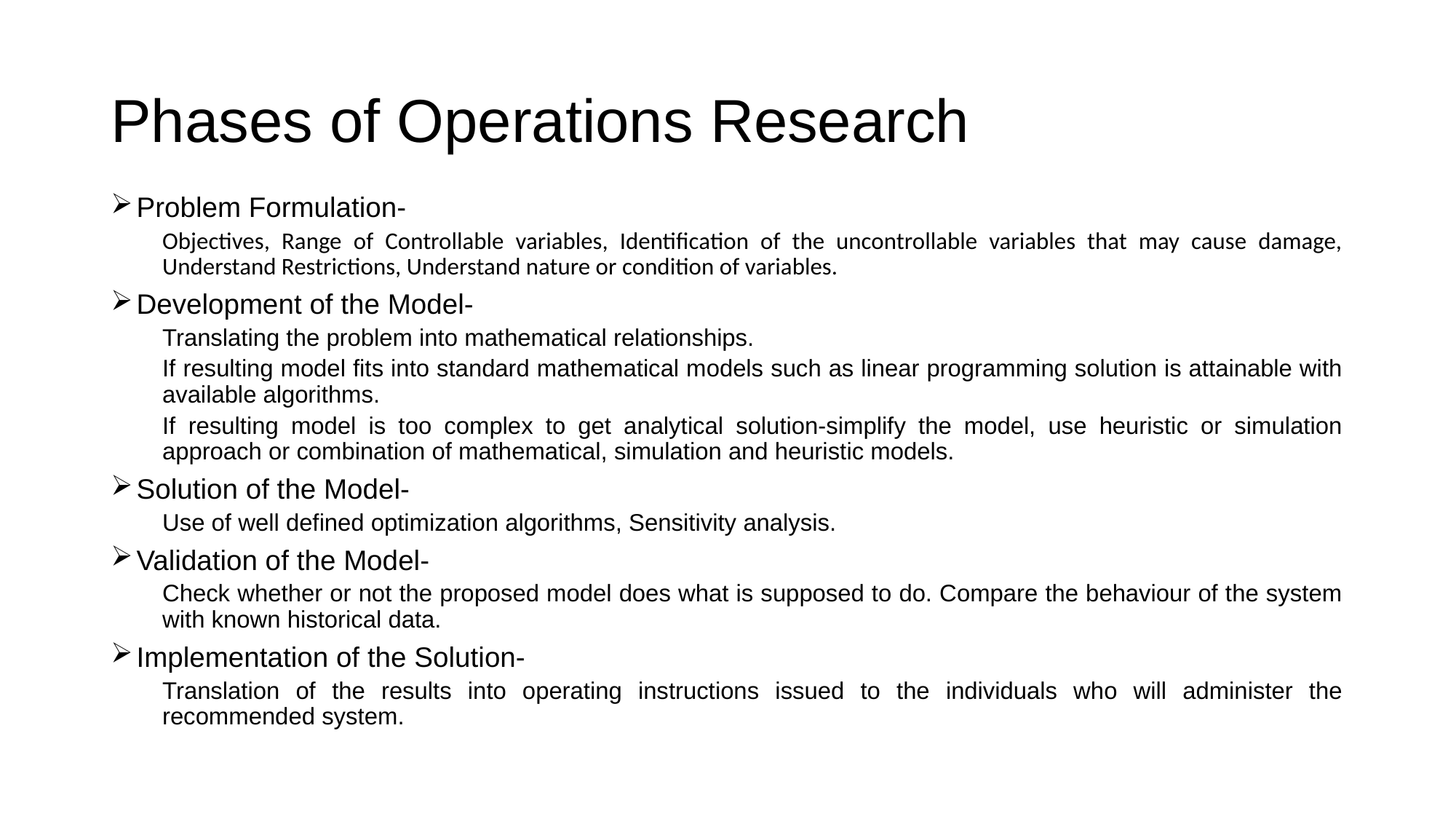

# Phases of Operations Research
Problem Formulation-
Objectives, Range of Controllable variables, Identification of the uncontrollable variables that may cause damage, Understand Restrictions, Understand nature or condition of variables.
Development of the Model-
Translating the problem into mathematical relationships.
If resulting model fits into standard mathematical models such as linear programming solution is attainable with available algorithms.
If resulting model is too complex to get analytical solution-simplify the model, use heuristic or simulation approach or combination of mathematical, simulation and heuristic models.
Solution of the Model-
Use of well defined optimization algorithms, Sensitivity analysis.
Validation of the Model-
Check whether or not the proposed model does what is supposed to do. Compare the behaviour of the system with known historical data.
Implementation of the Solution-
Translation of the results into operating instructions issued to the individuals who will administer the recommended system.